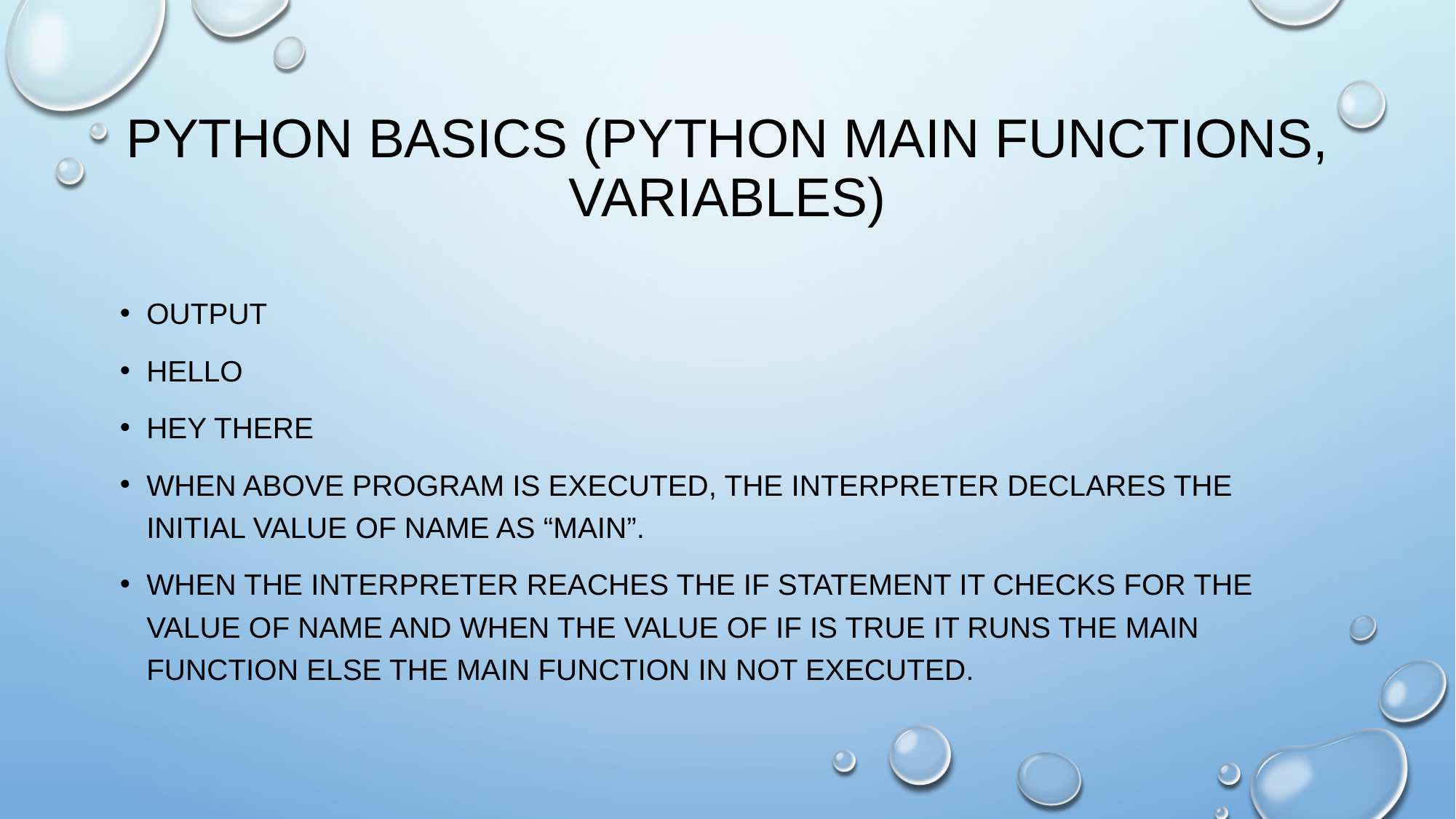

# Python basics (python main functions, variables)
Output
Hello
Hey there
When above program is executed, the interpreter declares the initial value of name as “main”.
When the interpreter reaches the if statement it checks for the value of name and when the value of if is true it runs the main function else the main function in not executed.